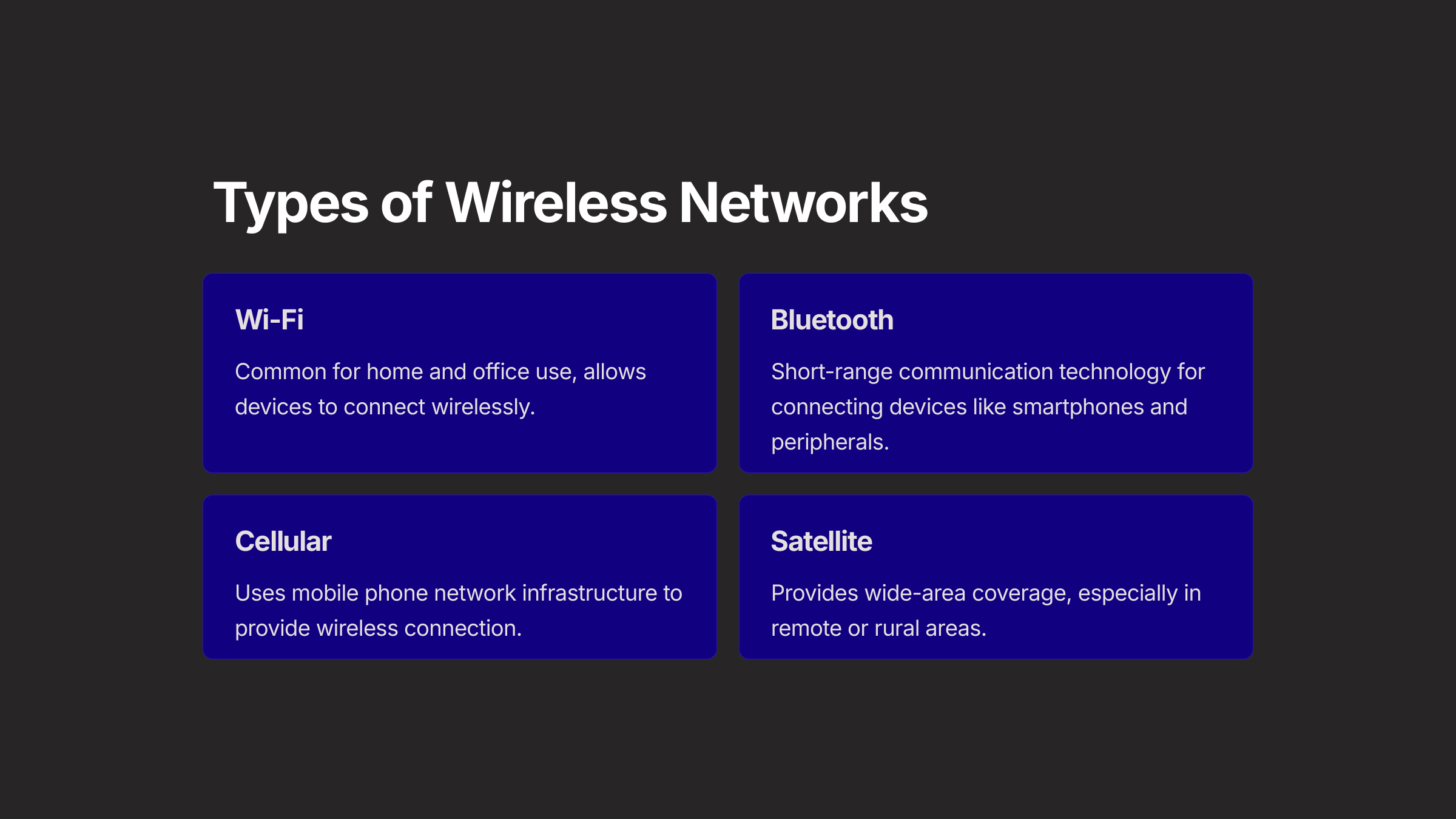

Types of Wireless Networks

Wi-Fi
Bluetooth
Common for home and office use, allows devices to connect wirelessly.
Short-range communication technology for connecting devices like smartphones and peripherals.

Cellular
Satellite
Uses mobile phone network infrastructure to provide wireless connection.
Provides wide-area coverage, especially in remote or rural areas.